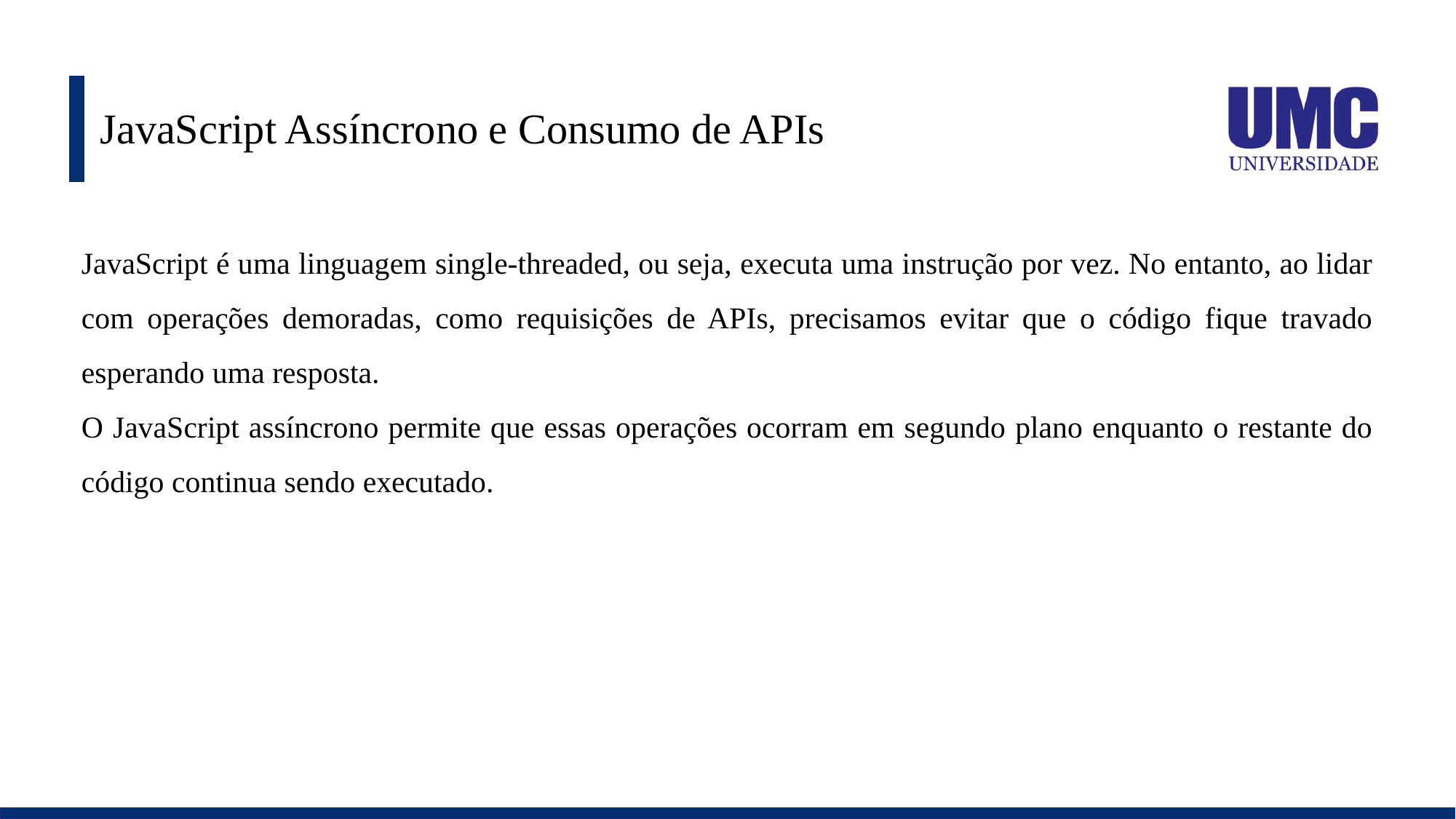

# JavaScript Assíncrono e Consumo de APIs
JavaScript é uma linguagem single-threaded, ou seja, executa uma instrução por vez. No entanto, ao lidar com operações demoradas, como requisições de APIs, precisamos evitar que o código fique travado esperando uma resposta.
O JavaScript assíncrono permite que essas operações ocorram em segundo plano enquanto o restante do código continua sendo executado.